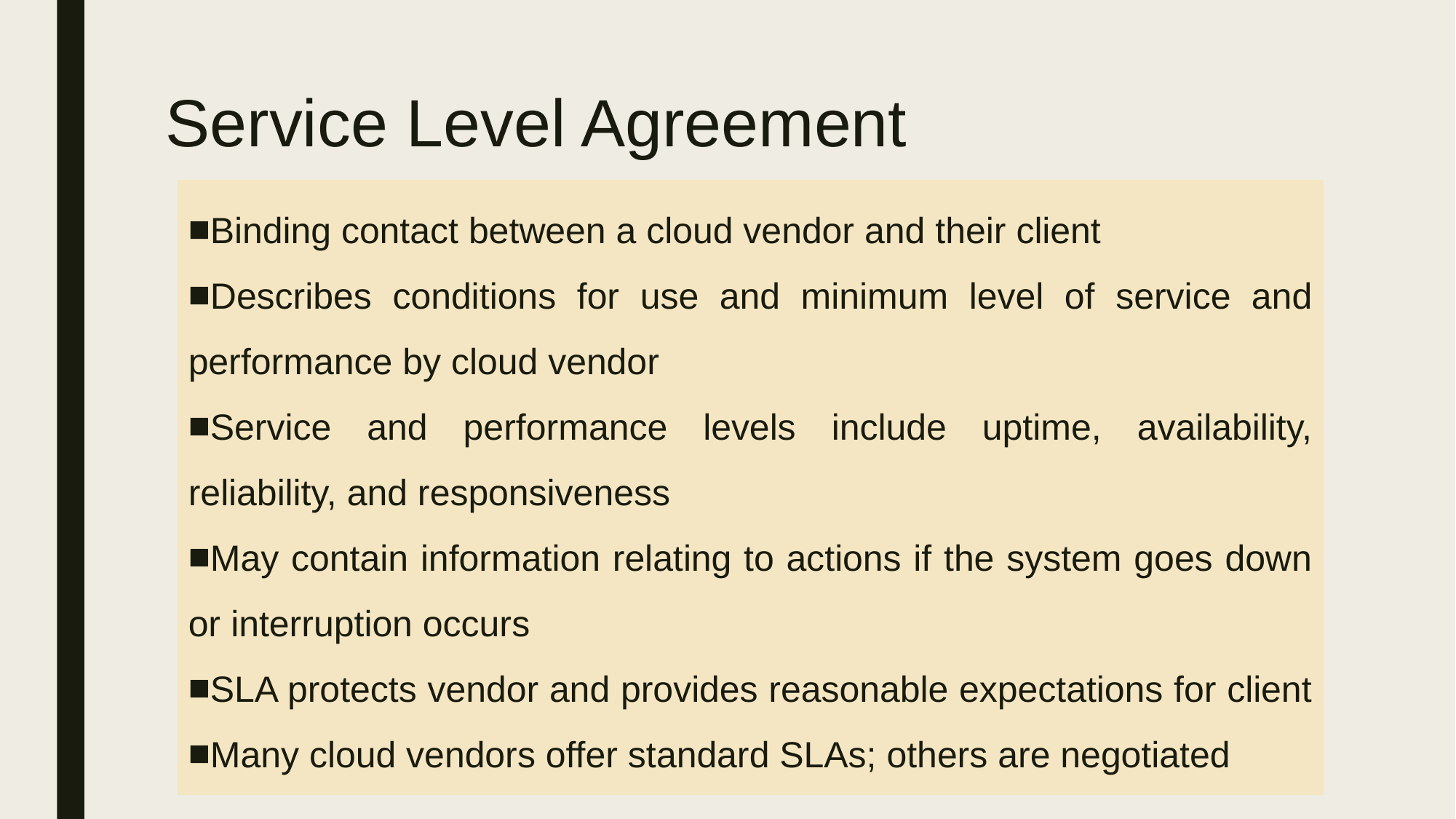

# Service Level Agreement
Binding contact between a cloud vendor and their client
Describes conditions for use and minimum level of service and performance by cloud vendor
Service and performance levels include uptime, availability, reliability, and responsiveness
May contain information relating to actions if the system goes down or interruption occurs
SLA protects vendor and provides reasonable expectations for client
Many cloud vendors offer standard SLAs; others are negotiated